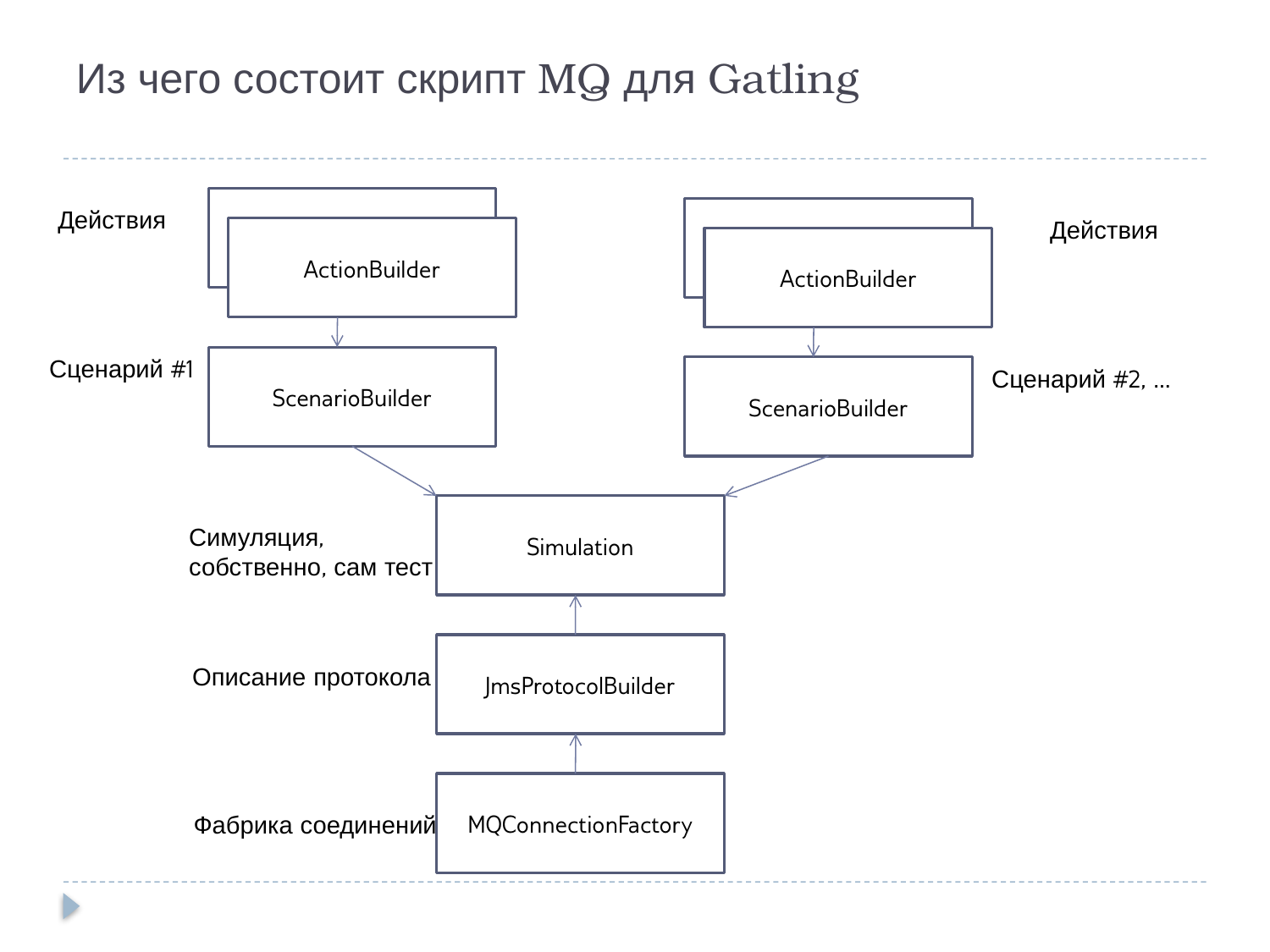

# Из чего состоит скрипт MQ для Gatling
ActionBuilder
Действия
ActionBuilder
Действия
ActionBuilder
ActionBuilder
Сценарий #1
ScenarioBuilder
ScenarioBuilder
Сценарий #2, …
Simulation
Симуляция,
собственно, сам тест
JmsProtocolBuilder
Описание протокола
MQConnectionFactory
Фабрика соединений